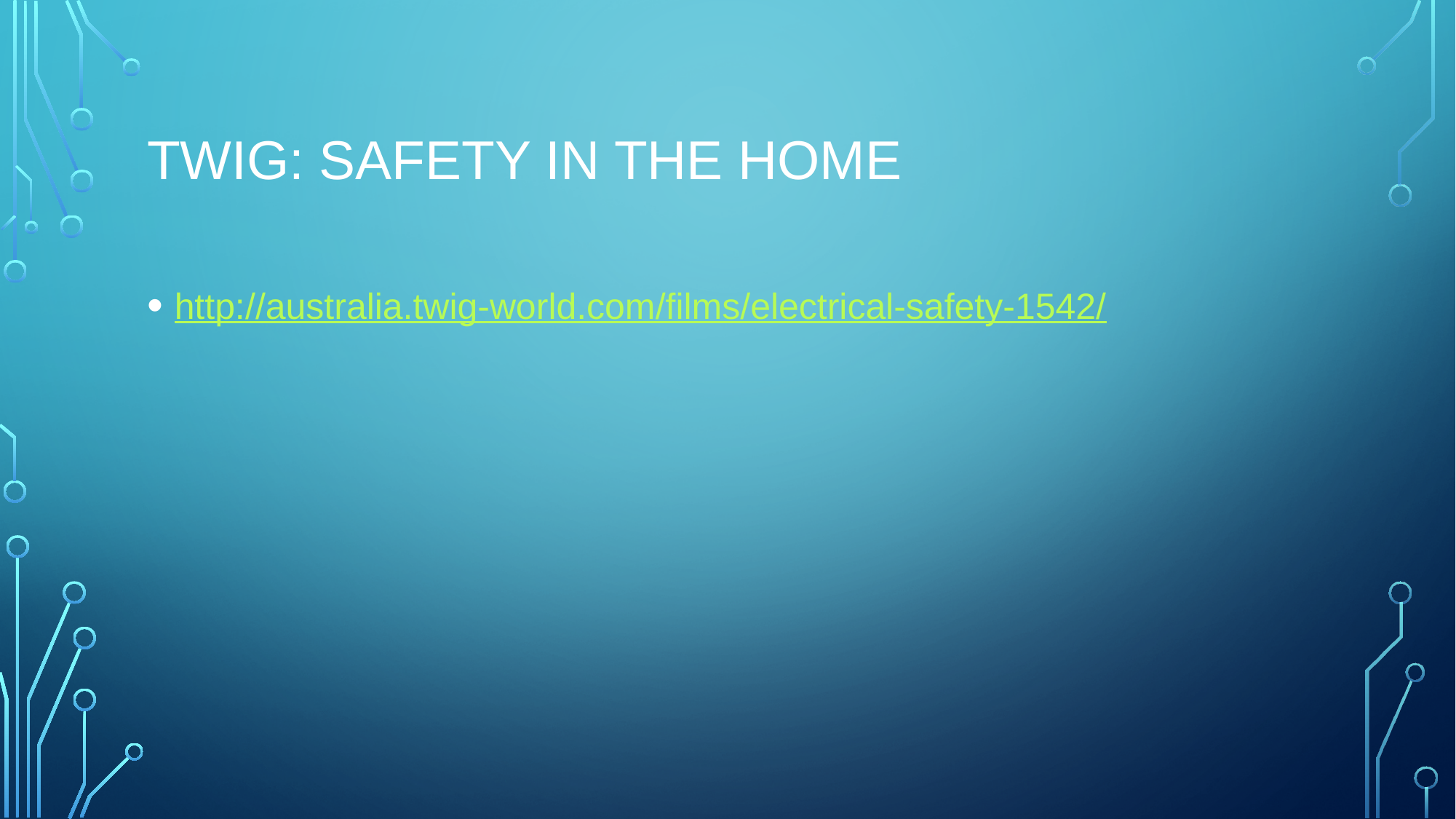

# Twig: Safety in the home
http://australia.twig-world.com/films/electrical-safety-1542/